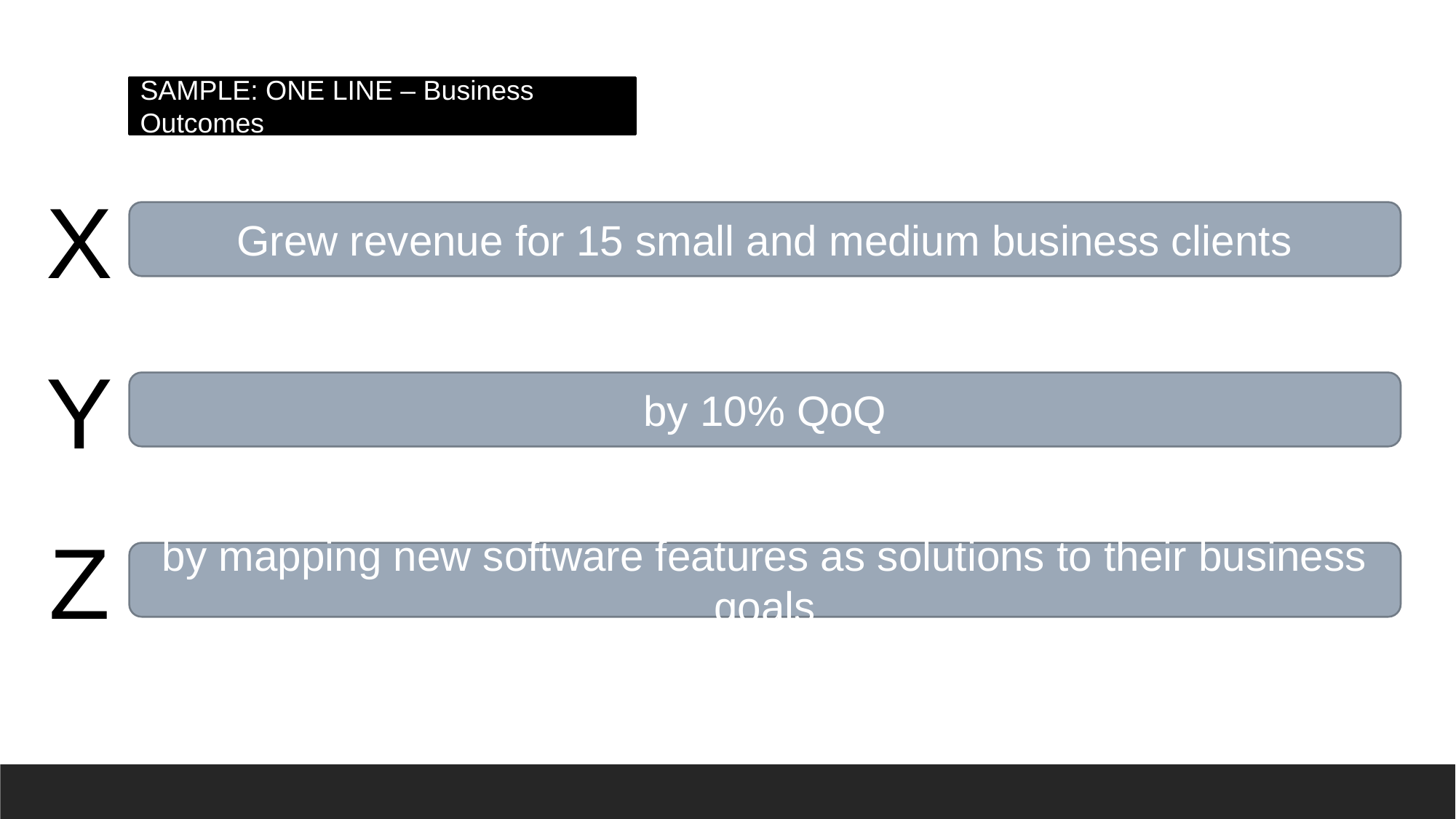

SAMPLE: ONE LINE – Business Outcomes
X
Grew revenue for 15 small and medium business clients
Y
by 10% QoQ
Z
by mapping new software features as solutions to their business goals